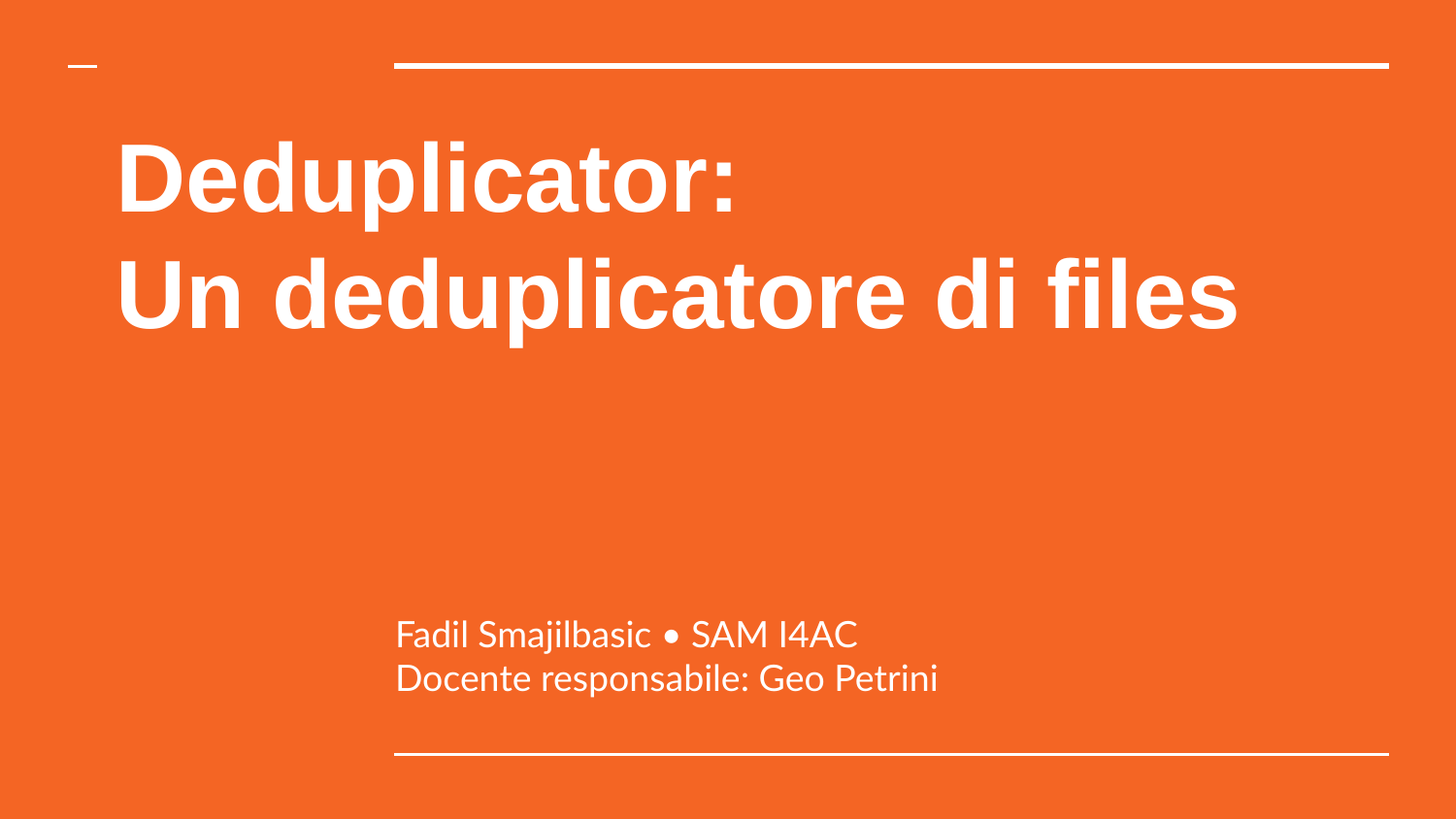

# Deduplicator: Un deduplicatore di files
Fadil Smajilbasic • SAM I4AC
Docente responsabile: Geo Petrini